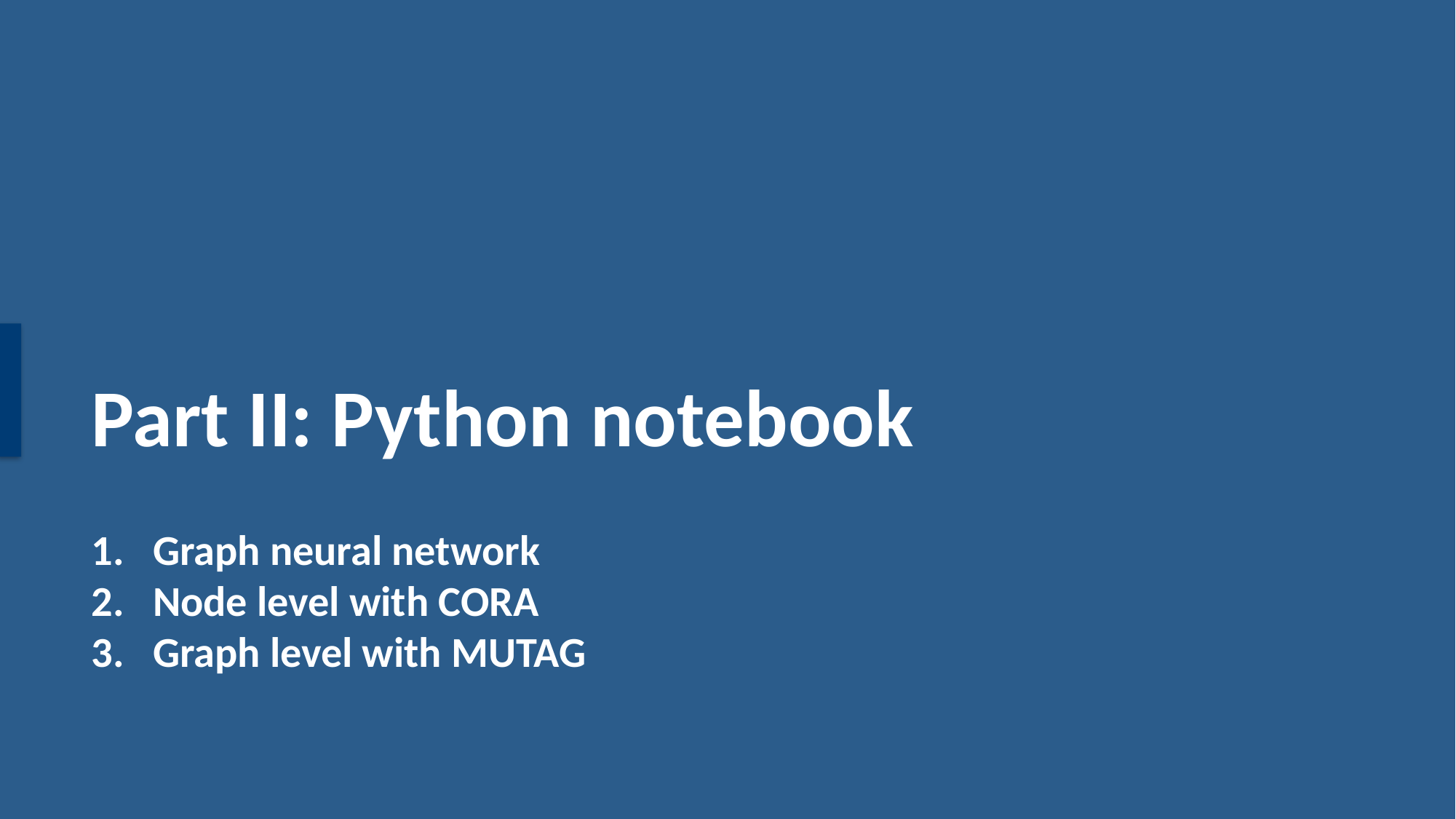

# Part II: Python notebook
Graph neural network
Node level with CORA
Graph level with MUTAG